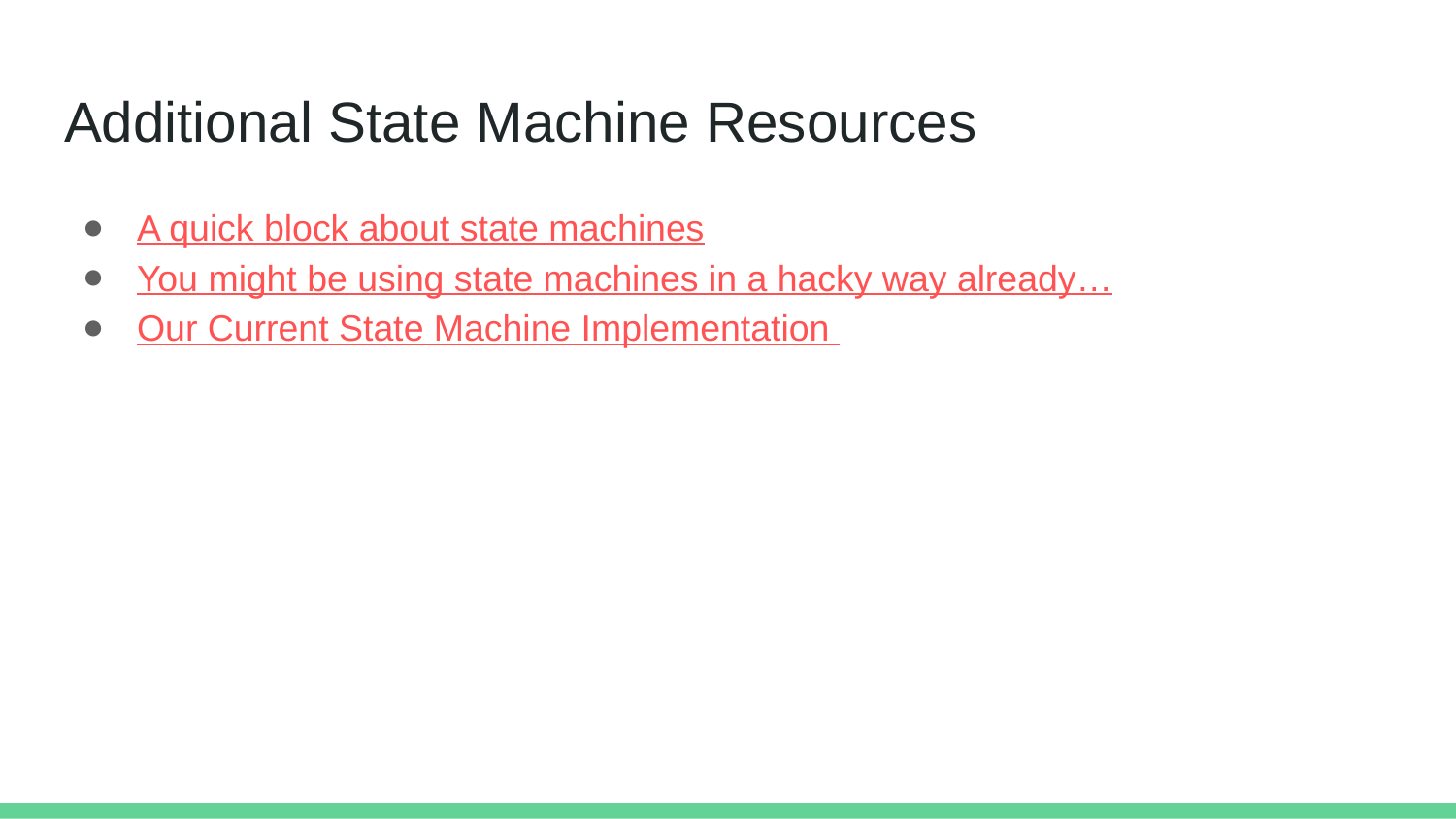

# Additional State Machine Resources
A quick block about state machines
You might be using state machines in a hacky way already…
Our Current State Machine Implementation